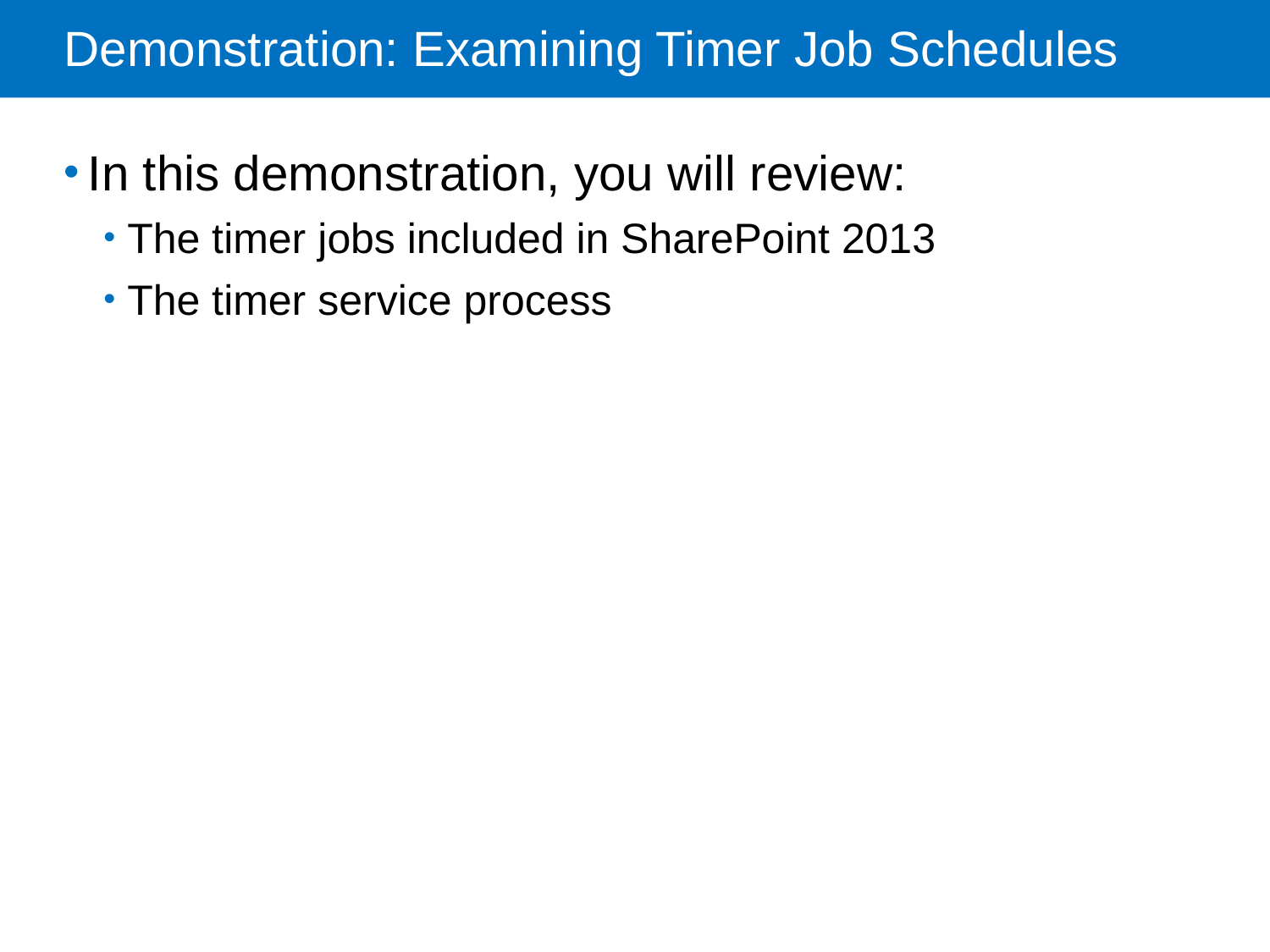

# Demonstration: Examining Timer Job Schedules
In this demonstration, you will review:
The timer jobs included in SharePoint 2013
The timer service process